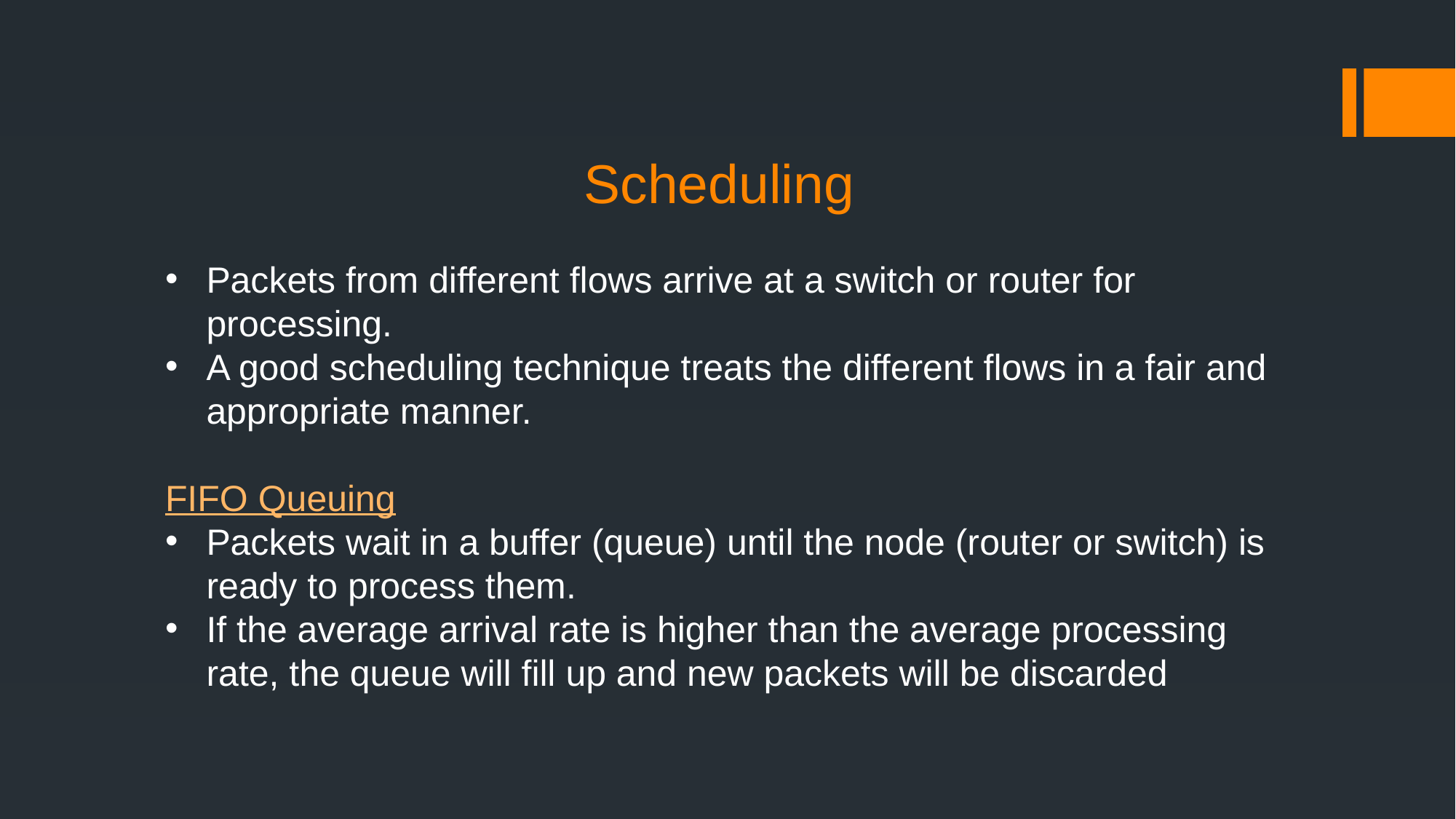

# Scheduling
Packets from different flows arrive at a switch or router for processing.
A good scheduling technique treats the different flows in a fair and appropriate manner.

FIFO Queuing
Packets wait in a buffer (queue) until the node (router or switch) is ready to process them.
If the average arrival rate is higher than the average processing rate, the queue will fill up and new packets will be discarded